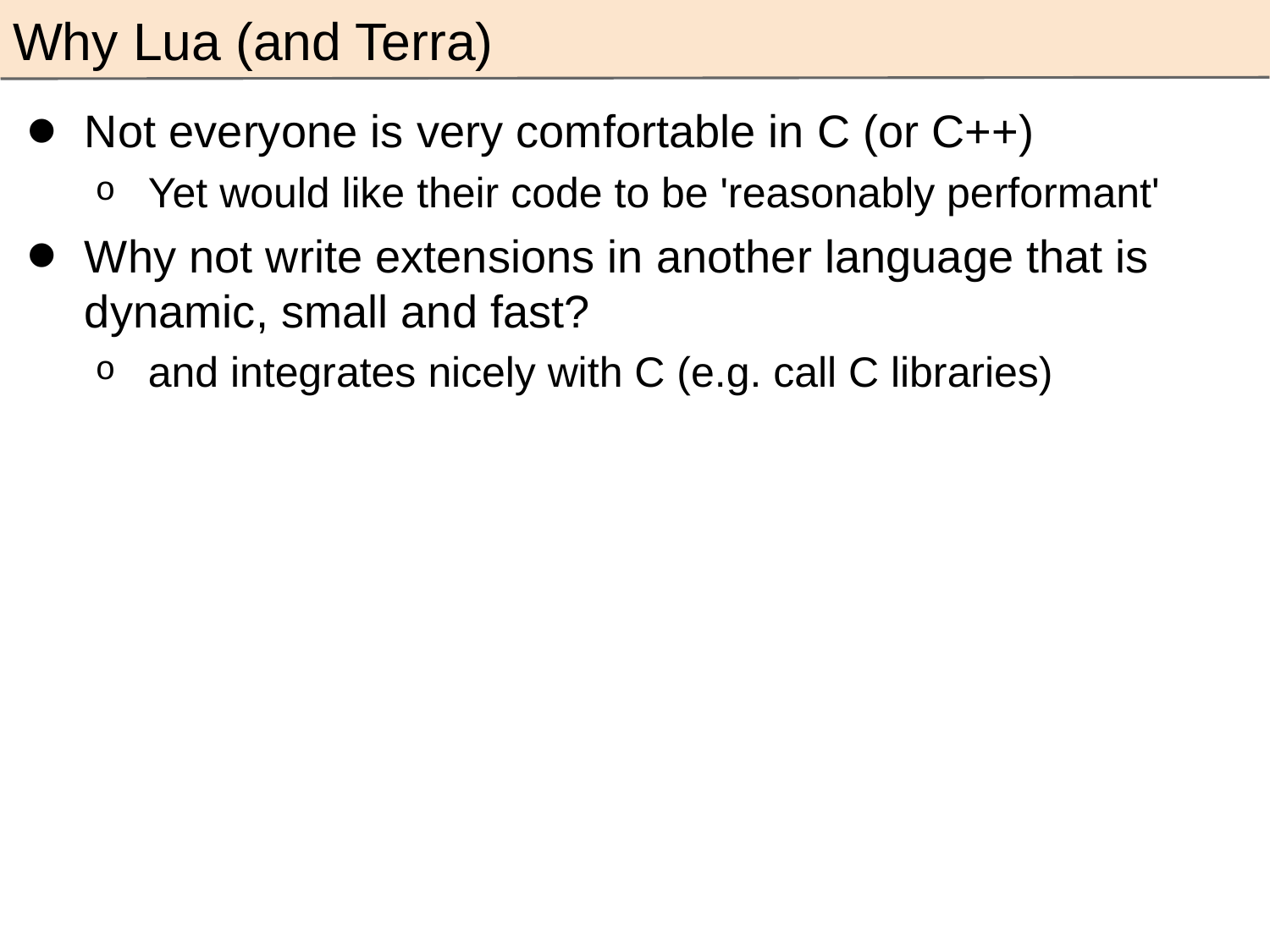

Why Lua (and Terra)
Not everyone is very comfortable in C (or C++)
Yet would like their code to be 'reasonably performant'
Why not write extensions in another language that is dynamic, small and fast?
and integrates nicely with C (e.g. call C libraries)